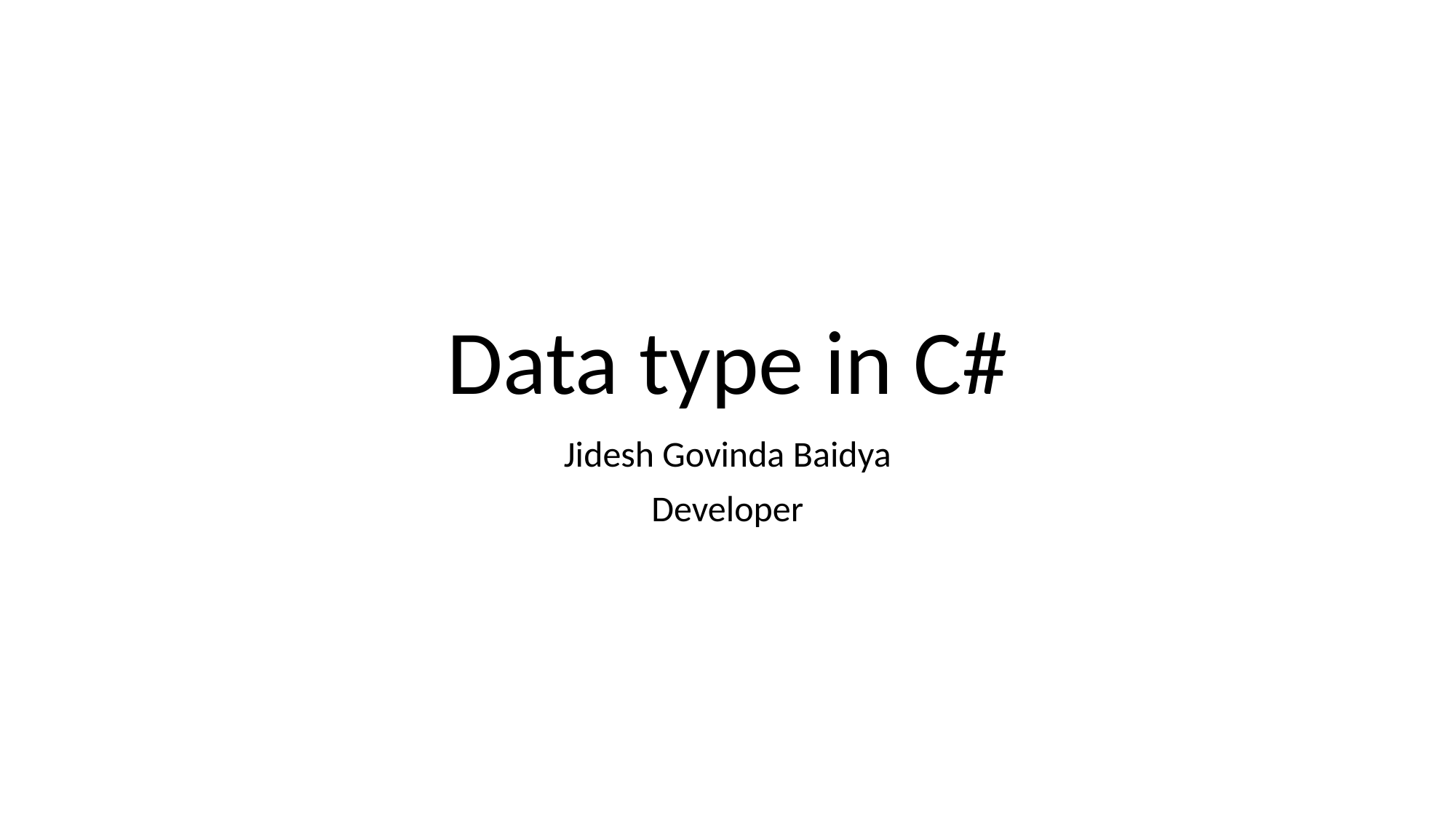

# Data type in C#
Jidesh Govinda Baidya
Developer